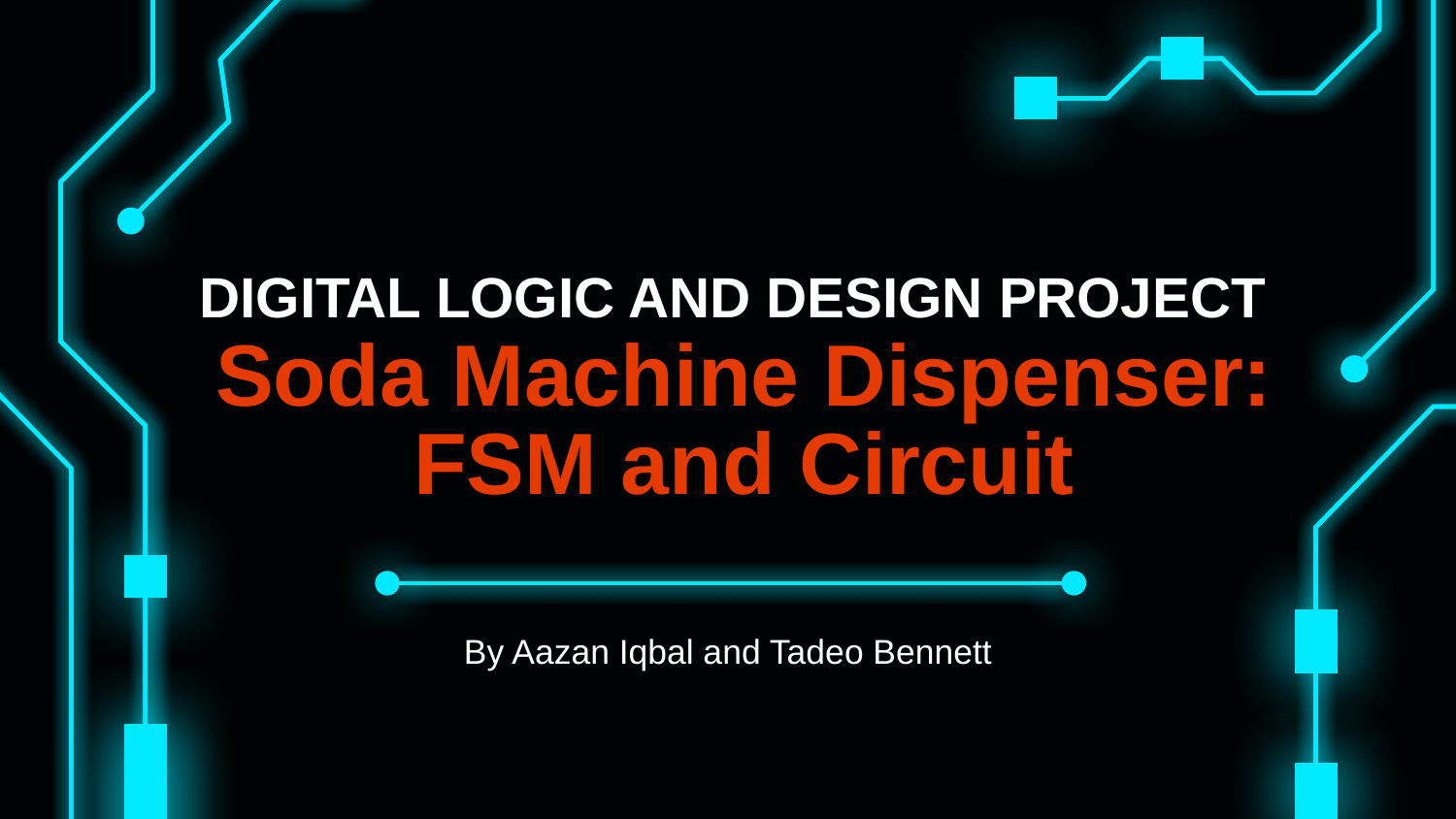

# DIGITAL LOGIC AND DESIGN PROJECT
Soda Machine Dispenser: FSM and Circuit

By Aazan Iqbal and Tadeo Bennett